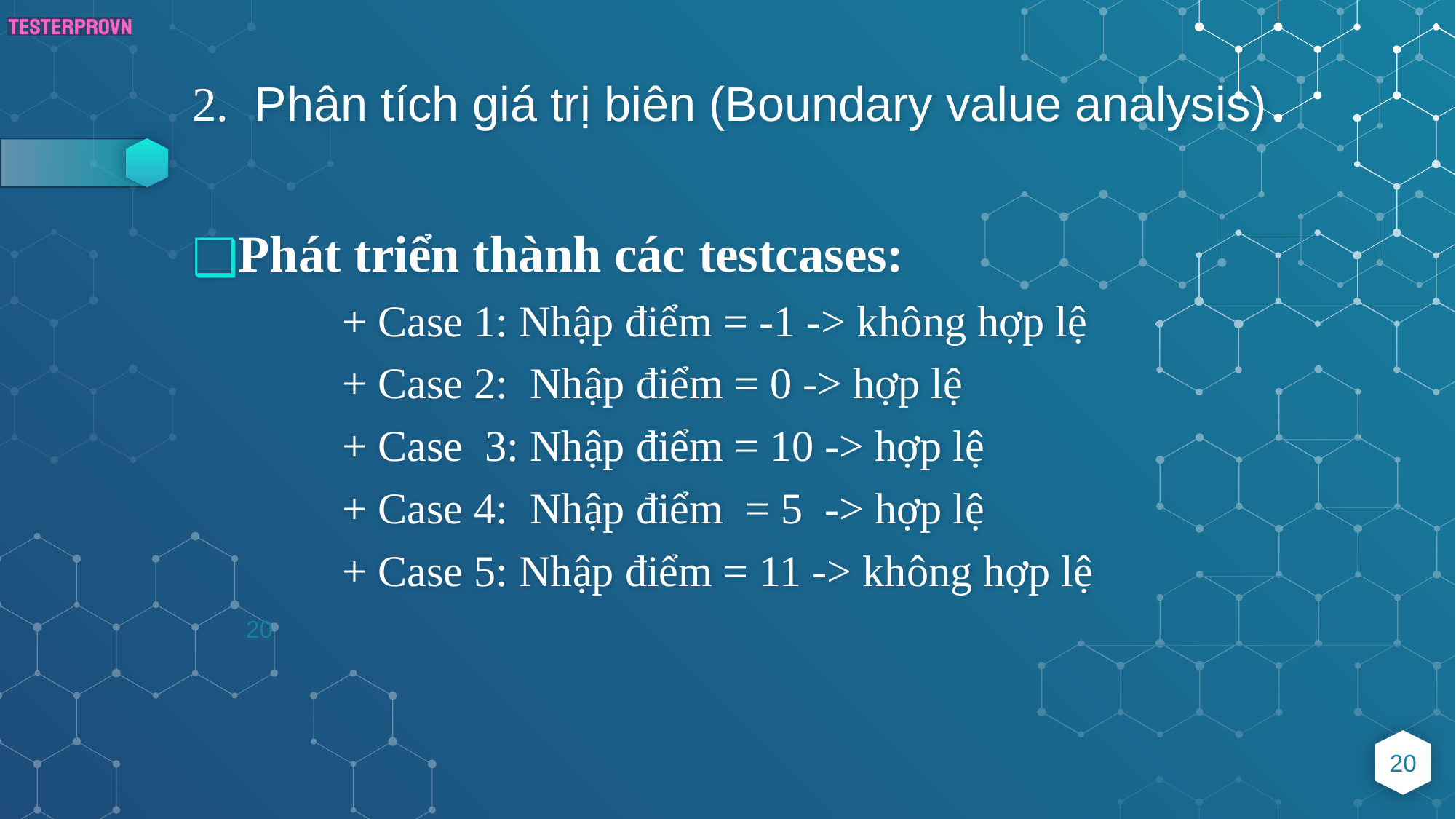

# 2.  Phân tích giá trị biên (Boundary value analysis)
Phát triển thành các testcases:
+ Case 1: Nhập điểm = -1 -> không hợp lệ
+ Case 2:  Nhập điểm = 0 -> hợp lệ
+ Case  3: Nhập điểm = 10 -> hợp lệ
+ Case 4:  Nhập điểm  = 5  -> hợp lệ
+ Case 5: Nhập điểm = 11 -> không hợp lệ

20